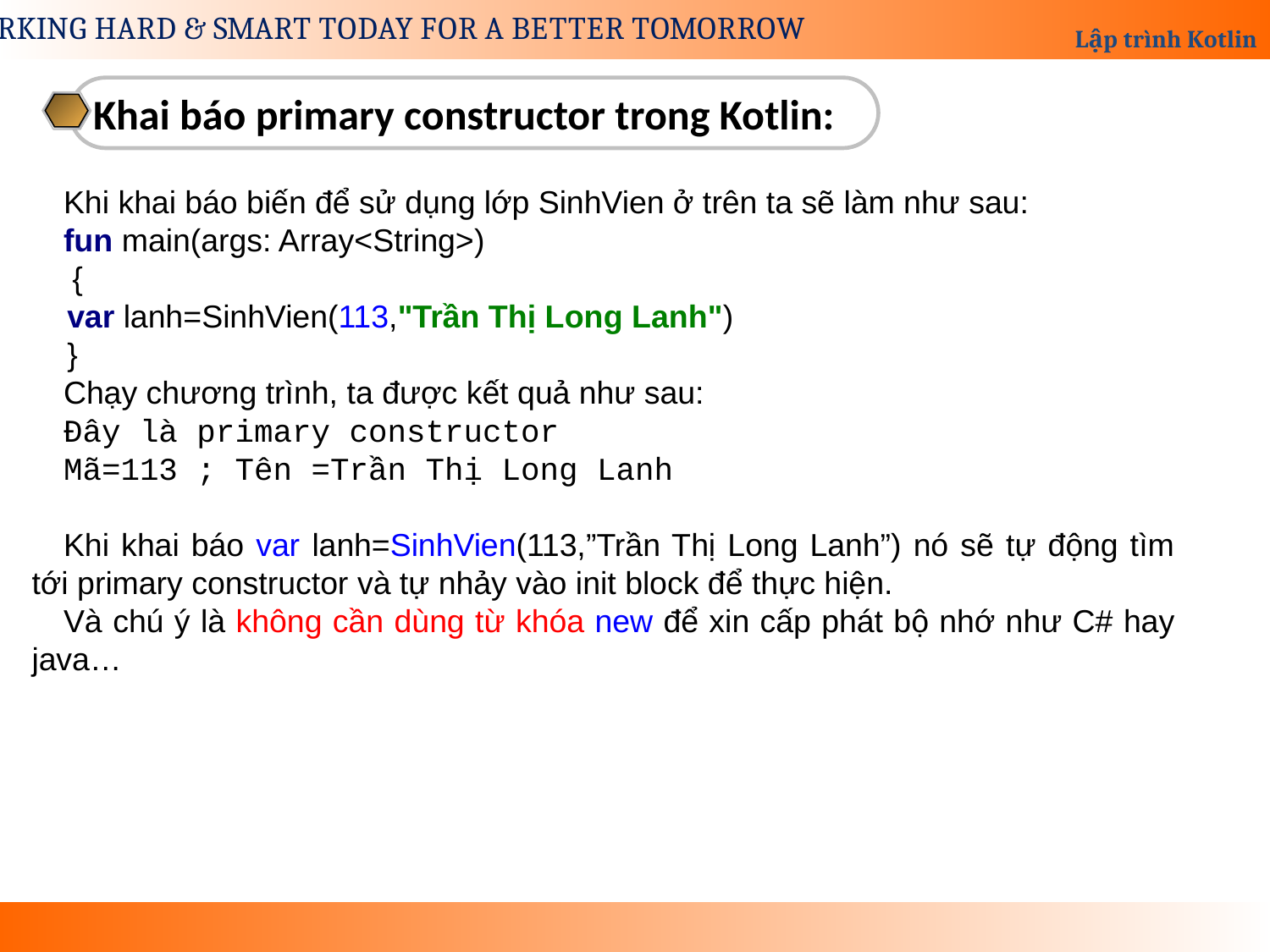

Khai báo primary constructor trong Kotlin:

Khi khai báo biến để sử dụng lớp SinhVien ở trên ta sẽ làm như sau:
fun main(args: Array<String>)
 {
    var lanh=SinhVien(113,"Trần Thị Long Lanh")
    }
Chạy chương trình, ta được kết quả như sau:
Đây là primary constructor
Mã=113 ; Tên =Trần Thị Long Lanh

Khi khai báo var lanh=SinhVien(113,”Trần Thị Long Lanh”) nó sẽ tự động tìm tới primary constructor và tự nhảy vào init block để thực hiện.
Và chú ý là không cần dùng từ khóa new để xin cấp phát bộ nhớ như C# hay java…